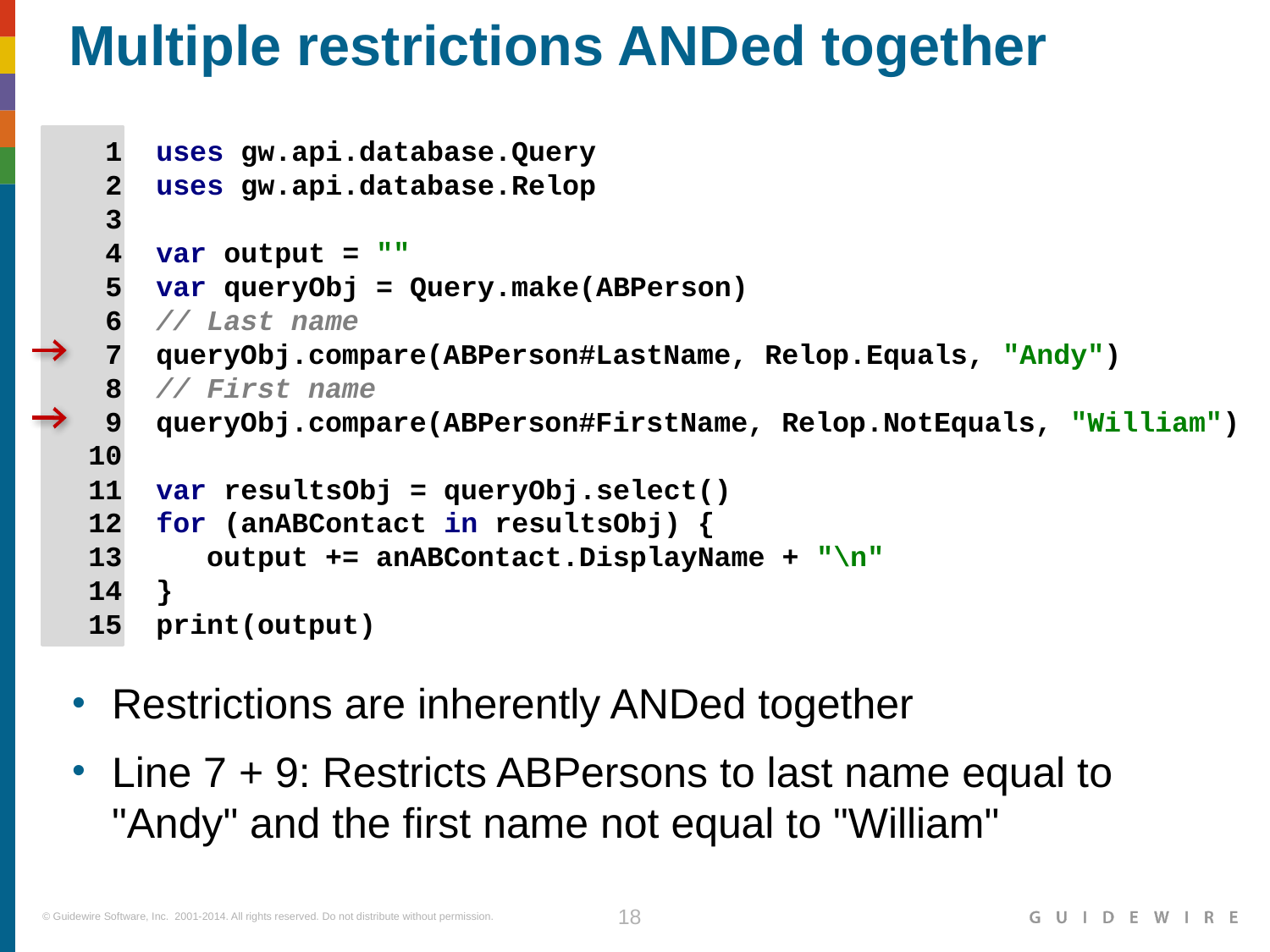

# Multiple restrictions ANDed together
   1  uses gw.api.database.Query
   2  uses gw.api.database.Relop
   3
   4  var output = ""
   5  var queryObj = Query.make(ABPerson)
   6  // Last name
   7  queryObj.compare(ABPerson#LastName, Relop.Equals, "Andy")
   8  // First name
   9  queryObj.compare(ABPerson#FirstName, Relop.NotEquals, "William")
  10
  11  var resultsObj = queryObj.select()
  12  for (anABContact in resultsObj) {
  13     output += anABContact.DisplayName + "\n"
  14  }
  15  print(output)

Restrictions are inherently ANDed together
Line 7 + 9: Restricts ABPersons to last name equal to  "Andy" and the first name not equal to "William"
|EOS~018|